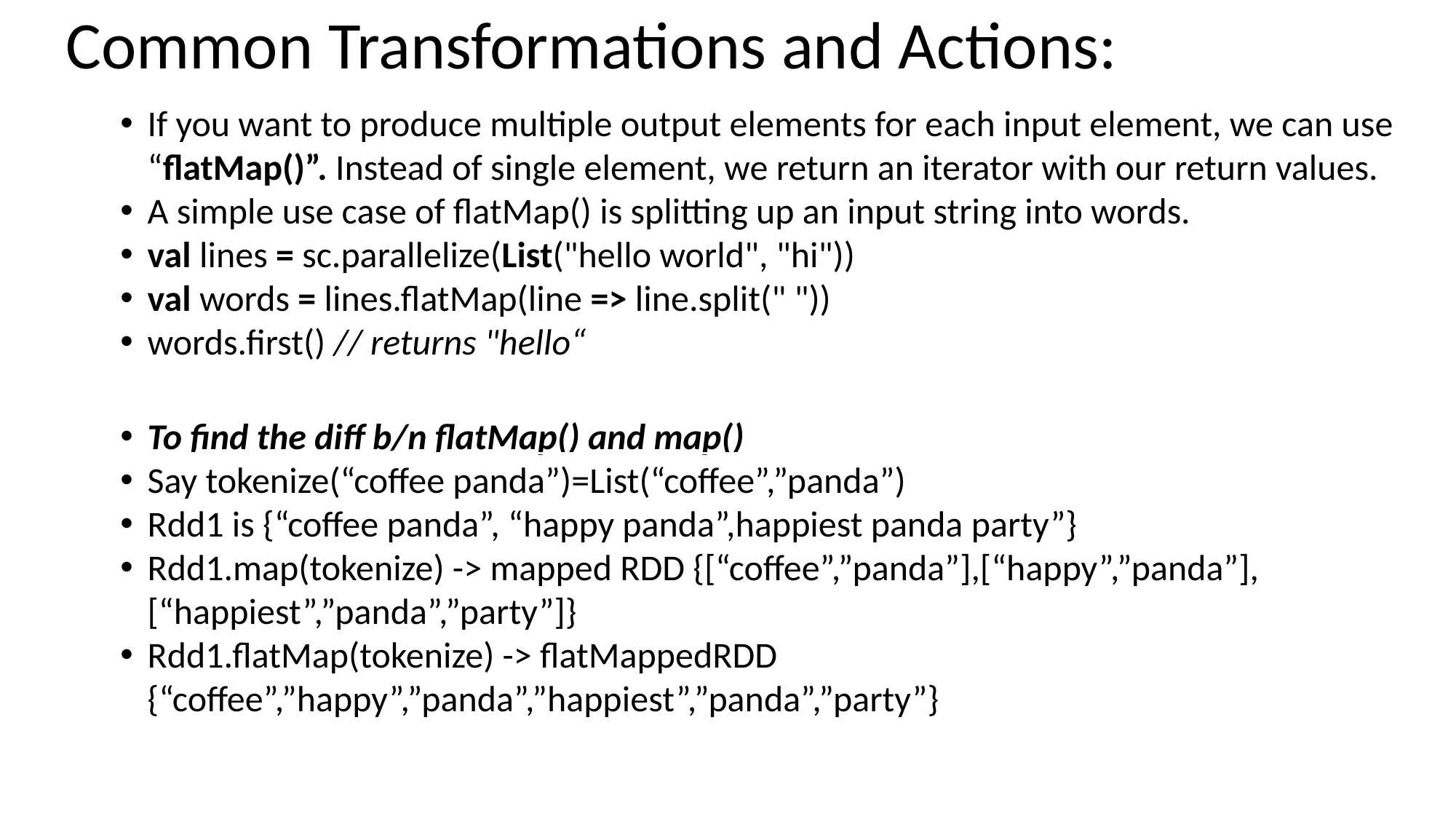

Common Transformations and Actions:
If you want to produce multiple output elements for each input element, we can use “flatMap()”. Instead of single element, we return an iterator with our return values.
A simple use case of flatMap() is splitting up an input string into words.
val lines = sc.parallelize(List("hello world", "hi"))
val words = lines.flatMap(line => line.split(" "))
words.first() // returns "hello“

To find the diff b/n flatMap() and map()
Say tokenize(“coffee panda”)=List(“coffee”,”panda”)
Rdd1 is {“coffee panda”, “happy panda”,happiest panda party”}
Rdd1.map(tokenize) -> mapped RDD {[“coffee”,”panda”],[“happy”,”panda”],[“happiest”,”panda”,”party”]}
Rdd1.flatMap(tokenize) -> flatMappedRDD {“coffee”,”happy”,”panda”,”happiest”,”panda”,”party”}